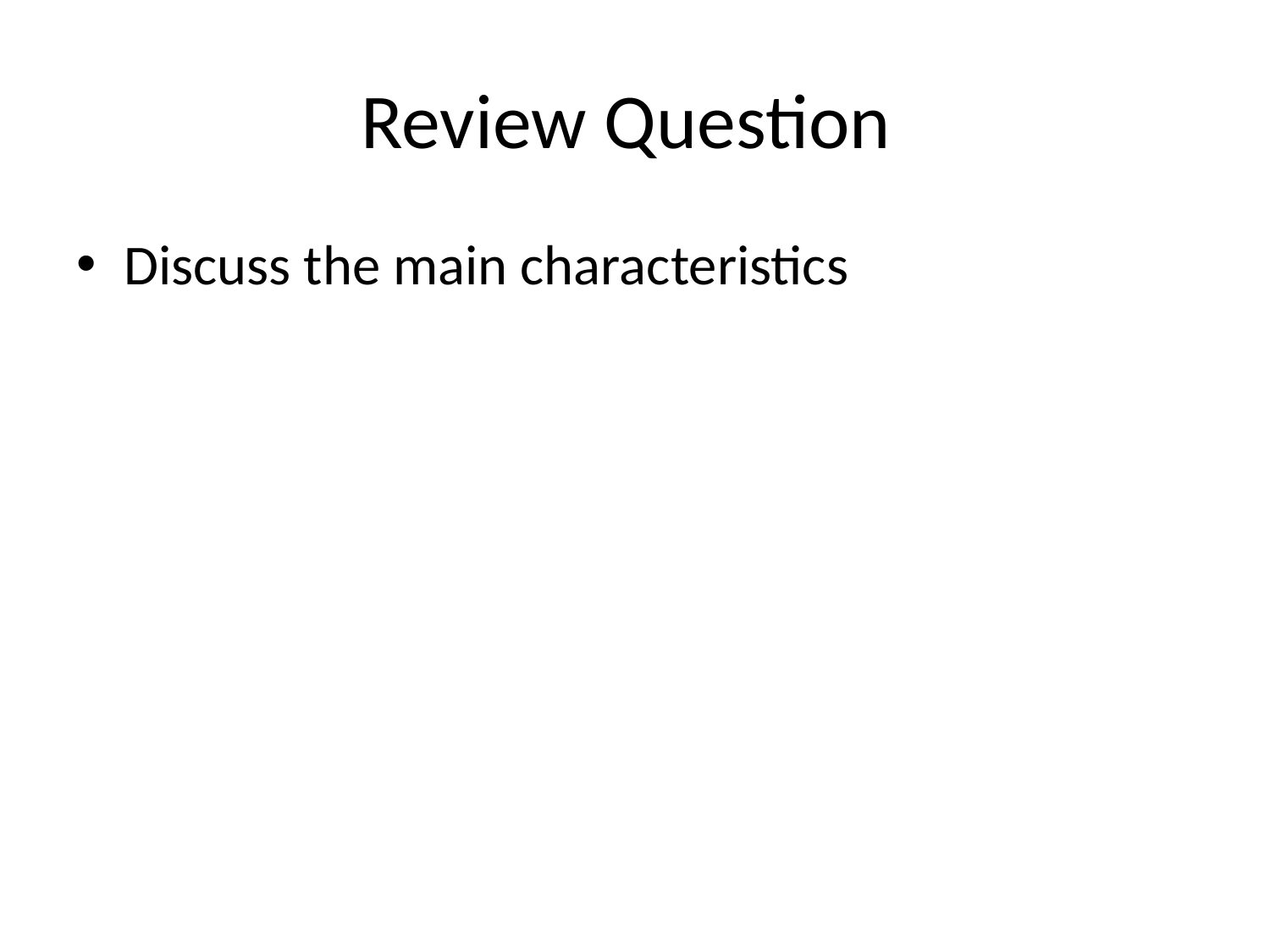

# Review Question
Discuss the main characteristics